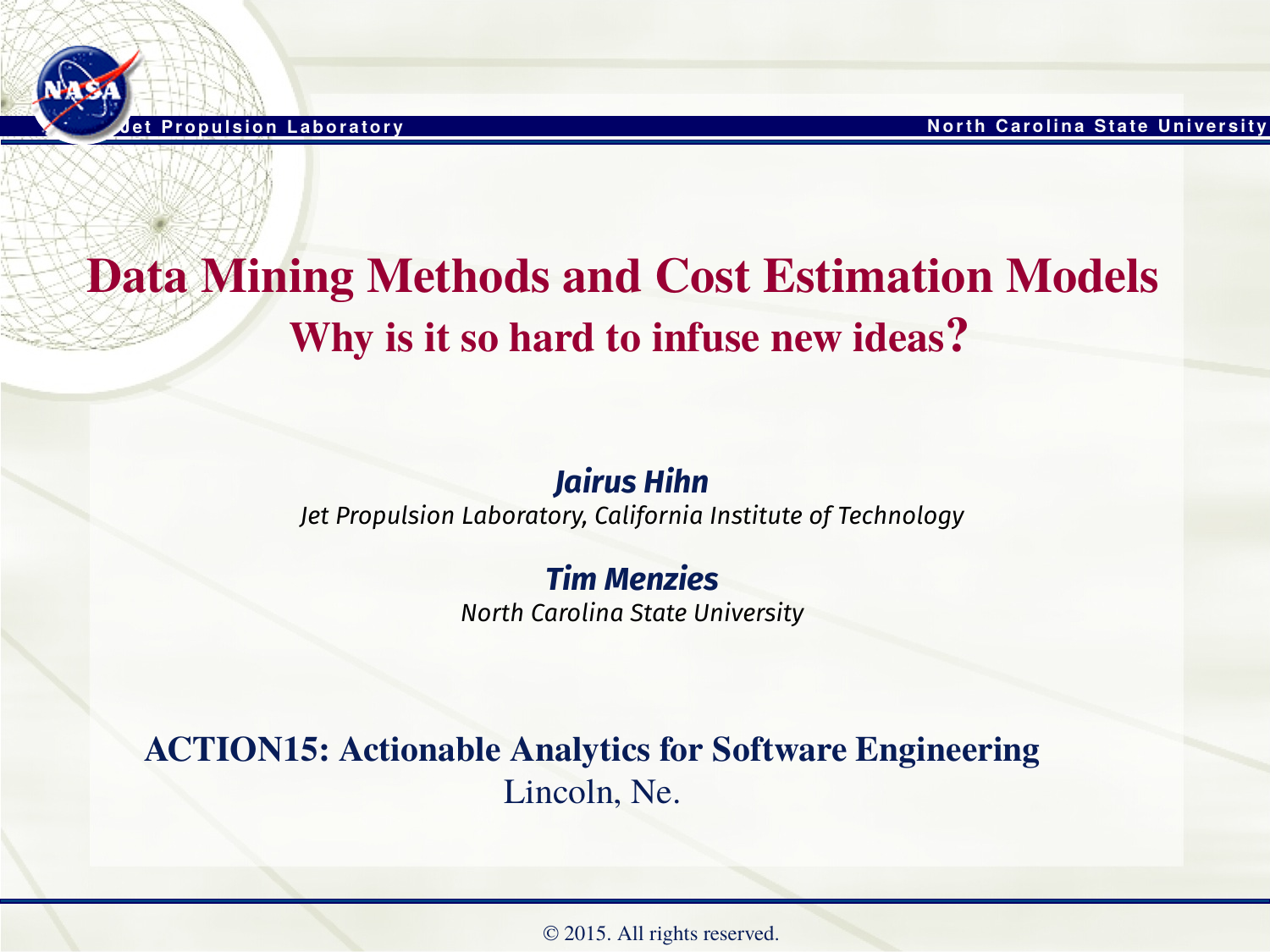

Data Mining Methods and Cost Estimation Models
Why is it so hard to infuse new ideas?

# Jairus Hihn Jet Propulsion Laboratory, California Institute of Technology Tim Menzies North Carolina State University

ACTION15: Actionable Analytics for Software Engineering
Lincoln, Ne.
© 2015. All rights reserved.